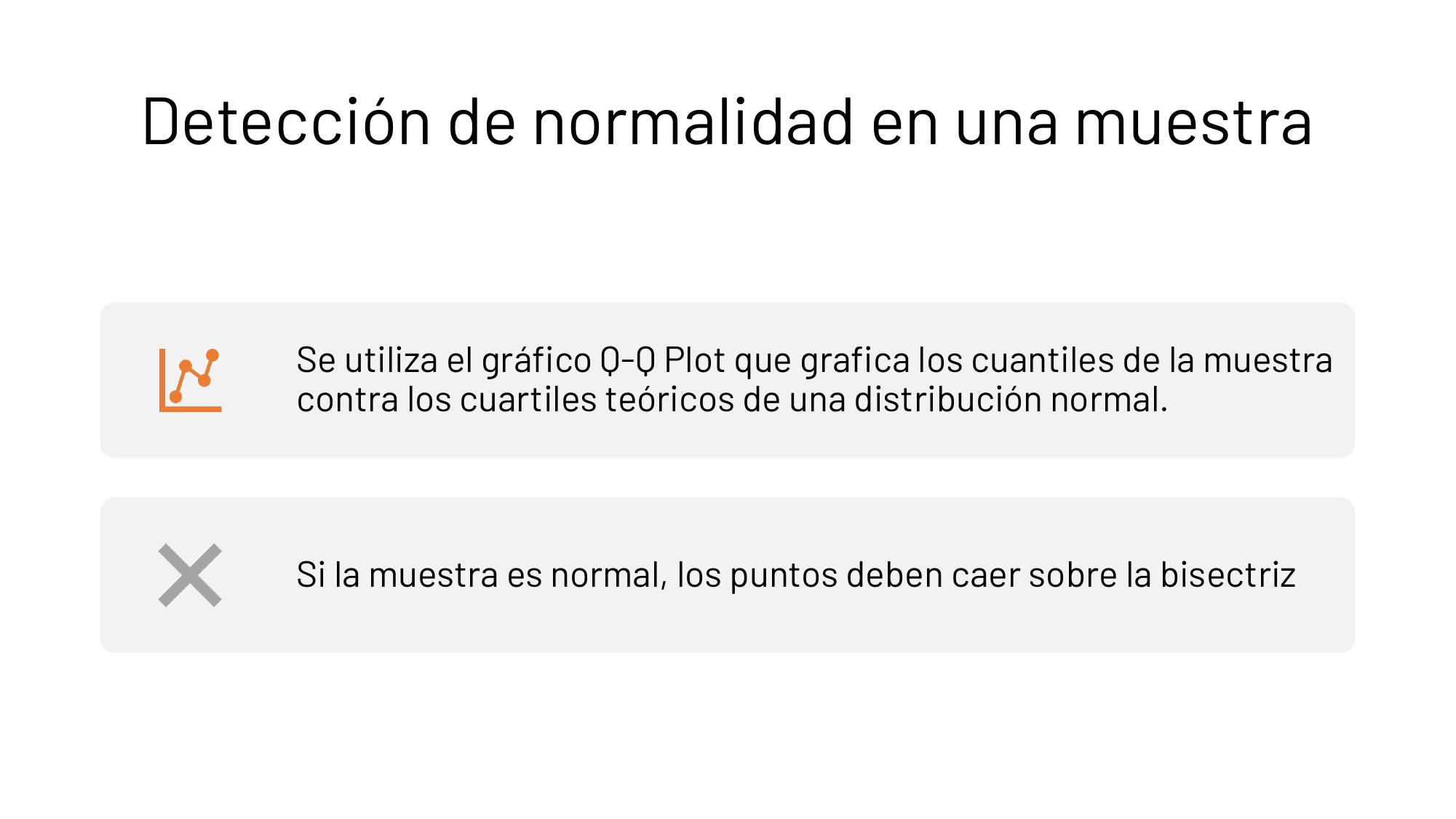

# Detección de normalidad en una muestra
Se utiliza el gráfico Q-Q Plot que grafica los cuantiles de la muestra contra los cuartiles teóricos de una distribución normal.
Si la muestra es normal, los puntos deben caer sobre la bisectriz